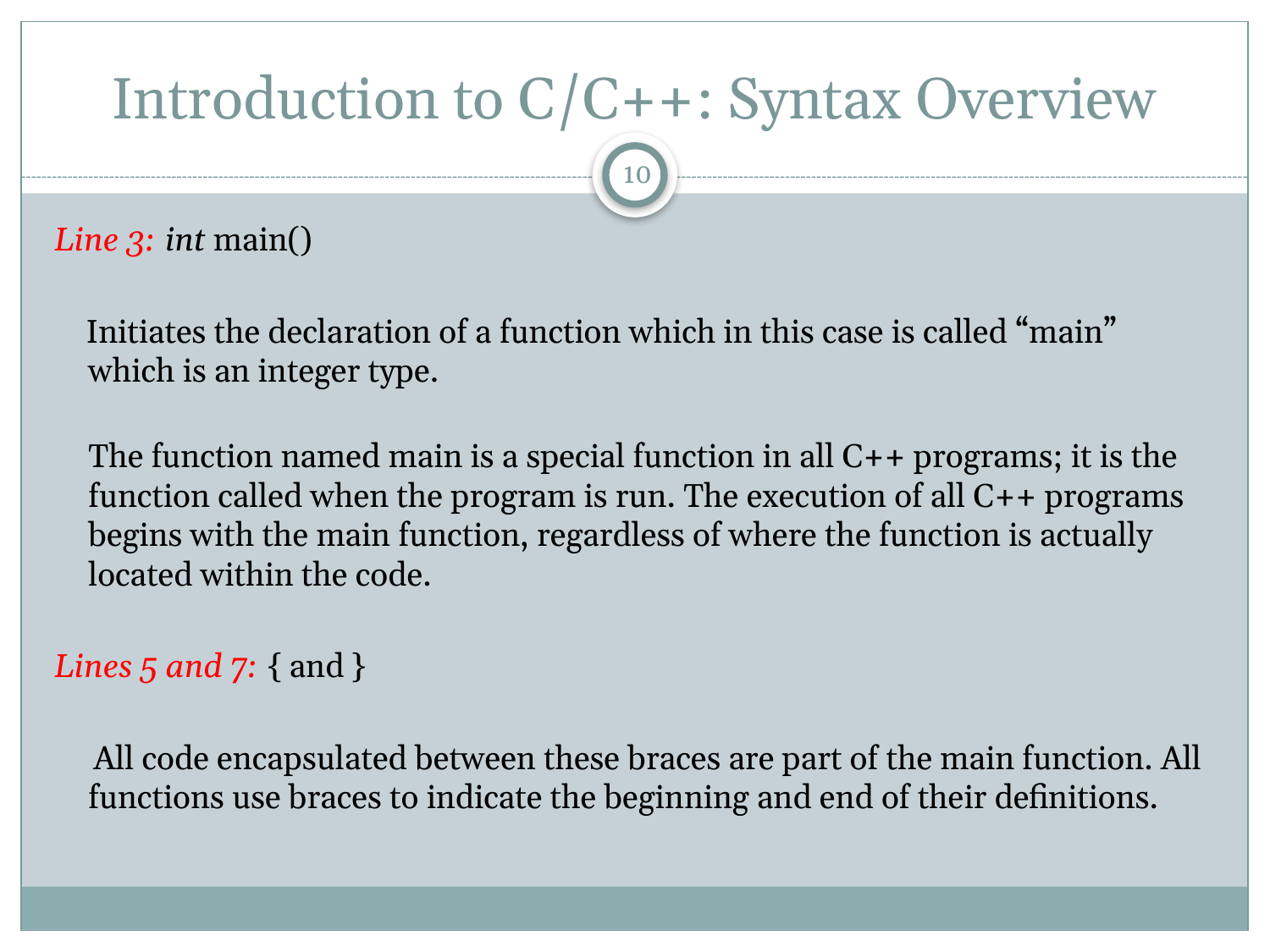

# Introduction to C/C++: Syntax Overview
10
Line 3: int main()

    Initiates the declaration of a function which in this case is called “main” which is an integer type.
The function named main is a special function in all C++ programs; it is the function called when the program is run. The execution of all C++ programs begins with the main function, regardless of where the function is actually located within the code.

Lines 5 and 7: { and }

     All code encapsulated between these braces are part of the main function. All functions use braces to indicate the beginning and end of their definitions.